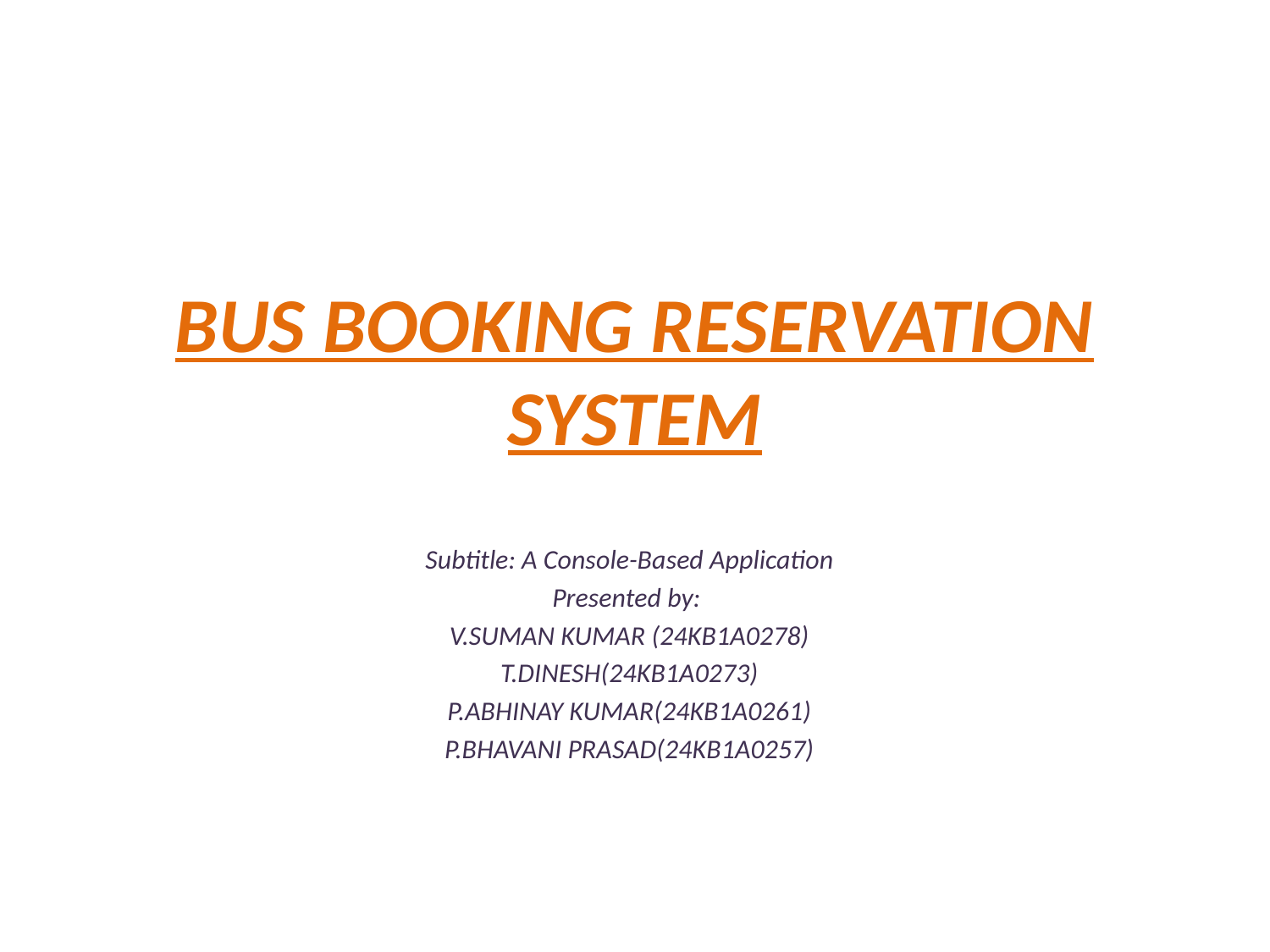

# BUS BOOKING RESERVATION SYSTEM
Subtitle: A Console-Based Application
Presented by:
V.SUMAN KUMAR (24KB1A0278)
T.DINESH(24KB1A0273)
P.ABHINAY KUMAR(24KB1A0261)
P.BHAVANI PRASAD(24KB1A0257)